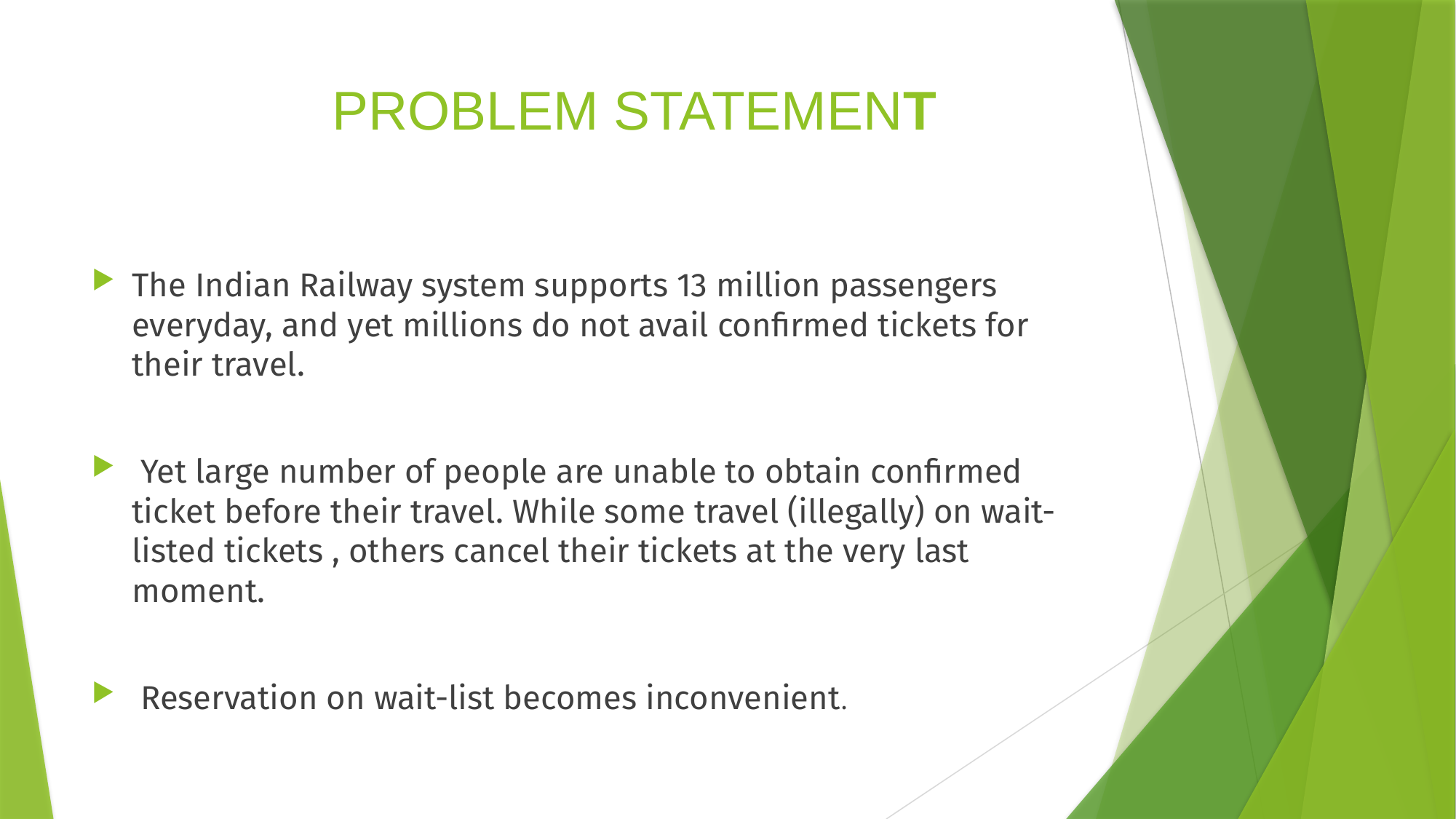

# PROBLEM STATEMENT
The Indian Railway system supports 13 million passengers everyday, and yet millions do not avail confirmed tickets for their travel.

 Yet large number of people are unable to obtain confirmed ticket before their travel. While some travel (illegally) on wait-listed tickets , others cancel their tickets at the very last moment.

 Reservation on wait-list becomes inconvenient.